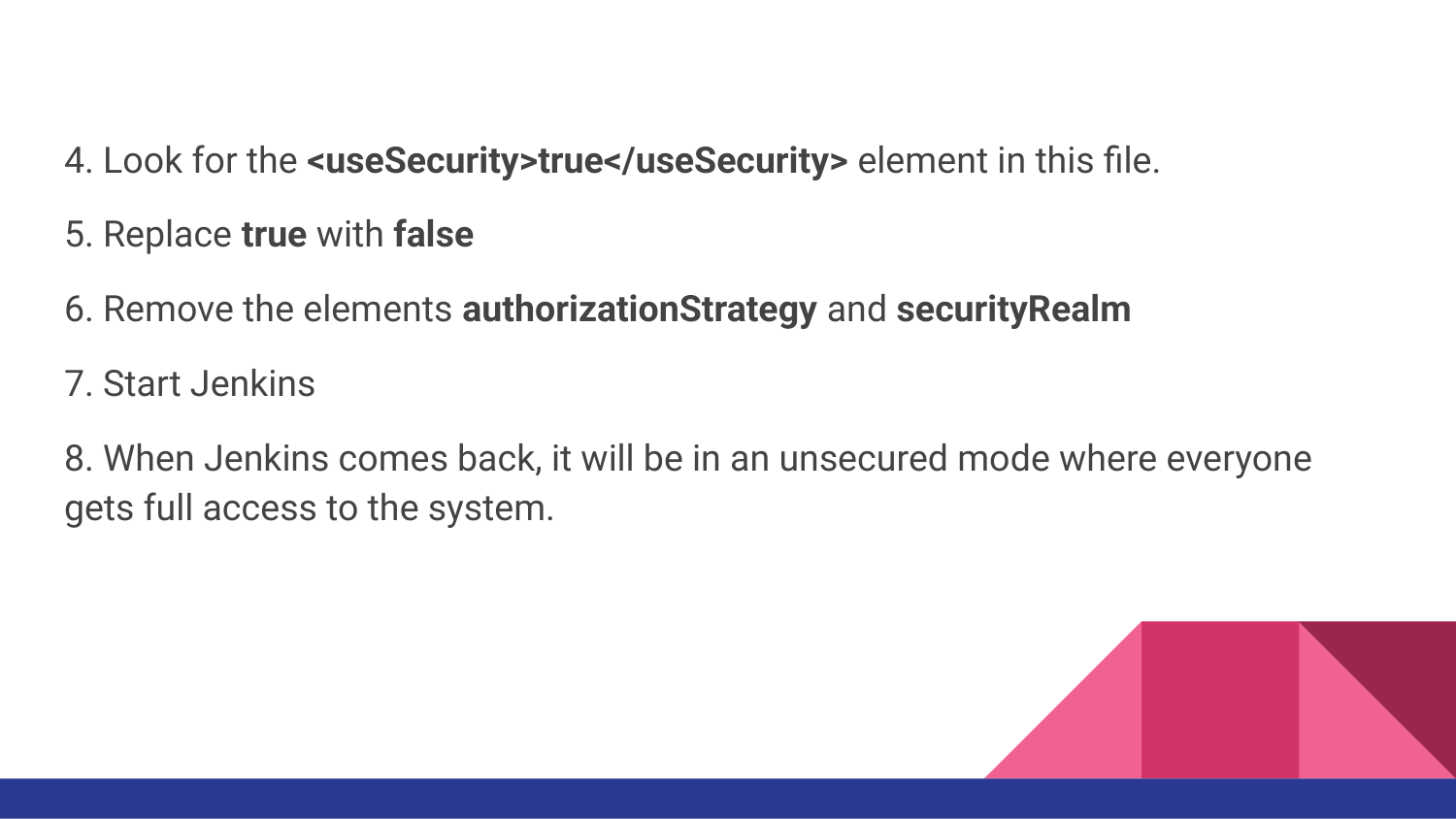

4. Look for the <useSecurity>true</useSecurity> element in this file.
5. Replace true with false
6. Remove the elements authorizationStrategy and securityRealm
7. Start Jenkins
8. When Jenkins comes back, it will be in an unsecured mode where everyone gets full access to the system.